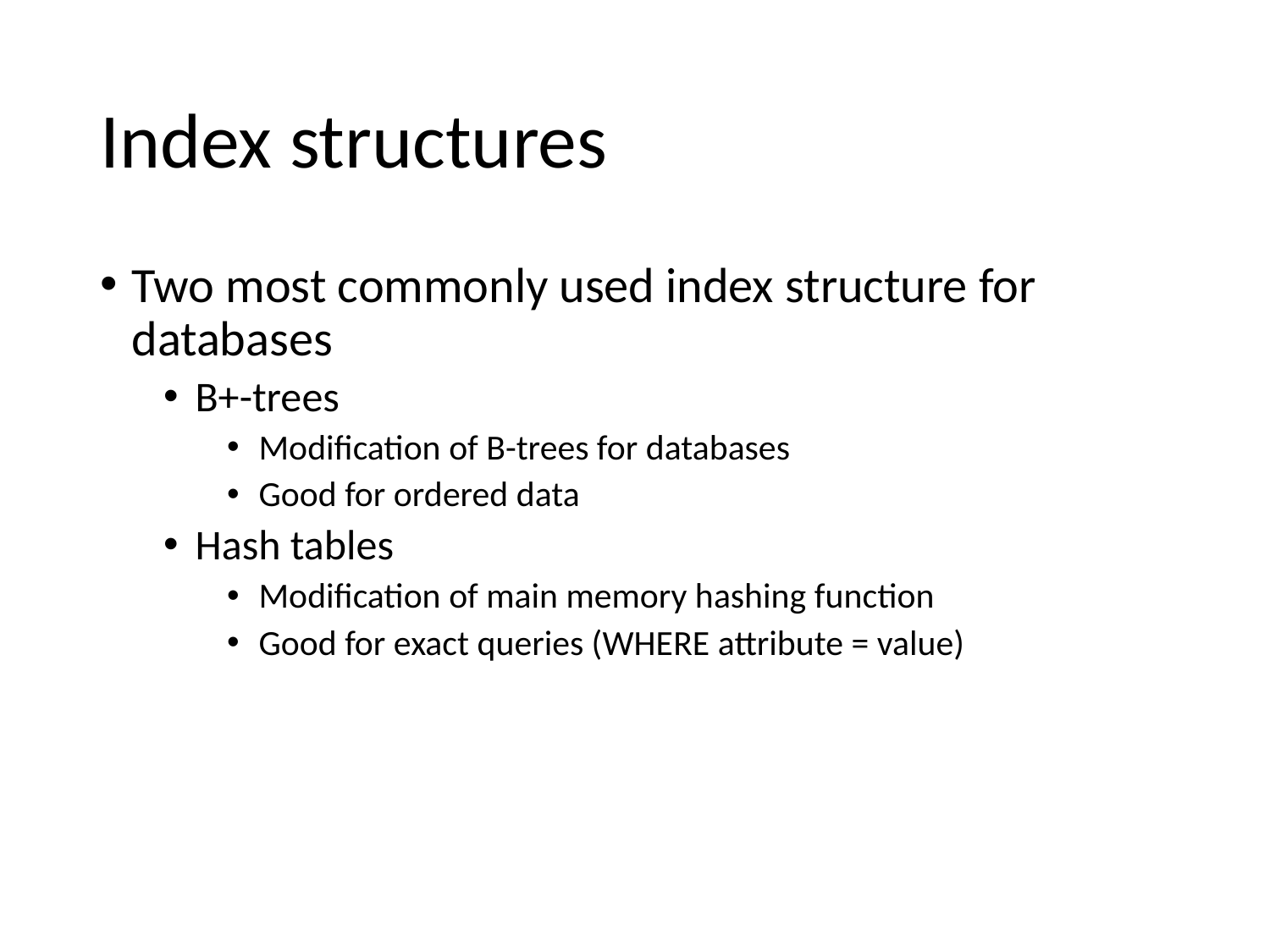

# Index structures
Two most commonly used index structure for databases
B+-trees
Modification of B-trees for databases
Good for ordered data
Hash tables
Modification of main memory hashing function
Good for exact queries (WHERE attribute = value)